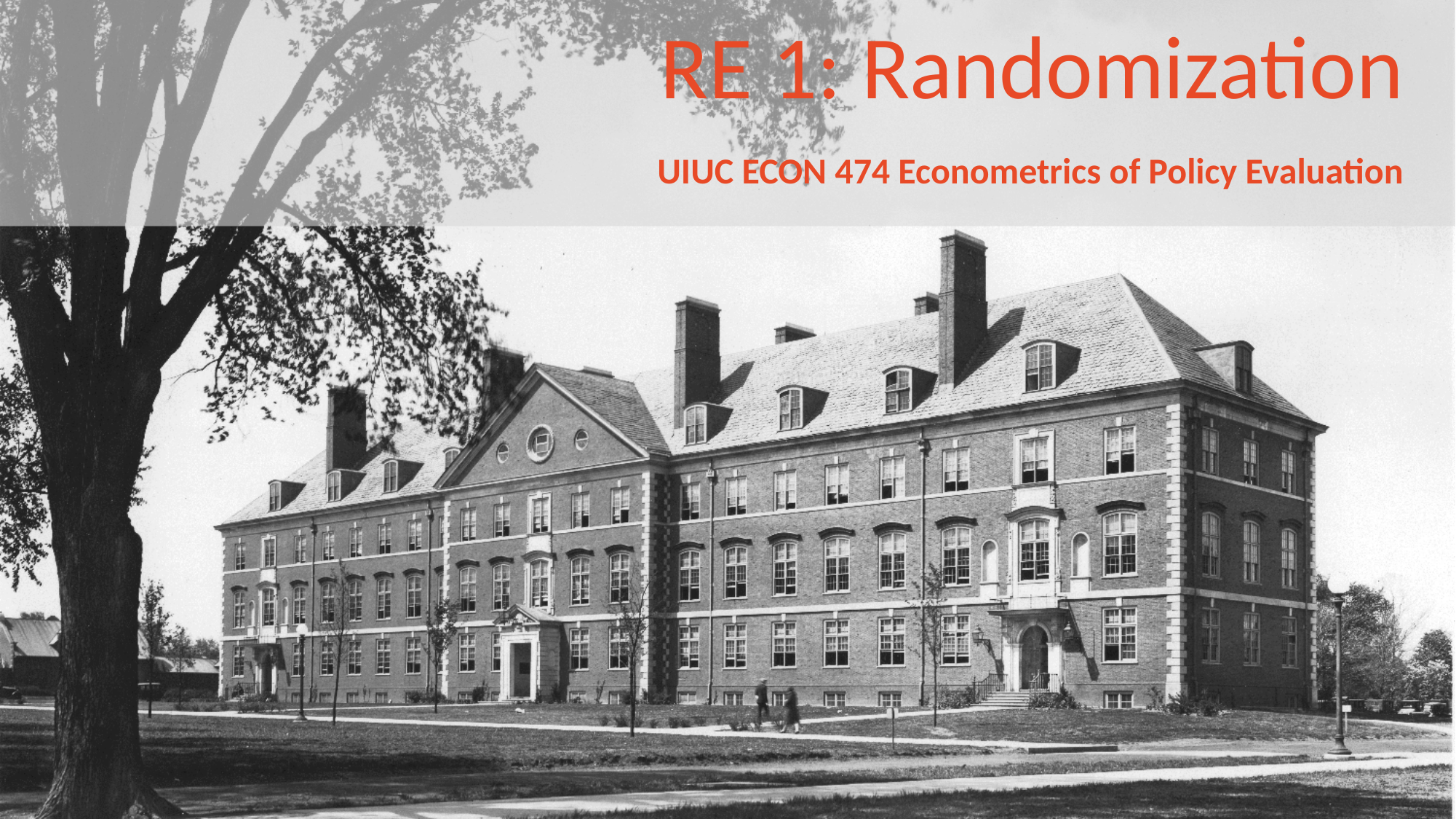

# RE 1: Randomization
UIUC ECON 474 Econometrics of Policy Evaluation